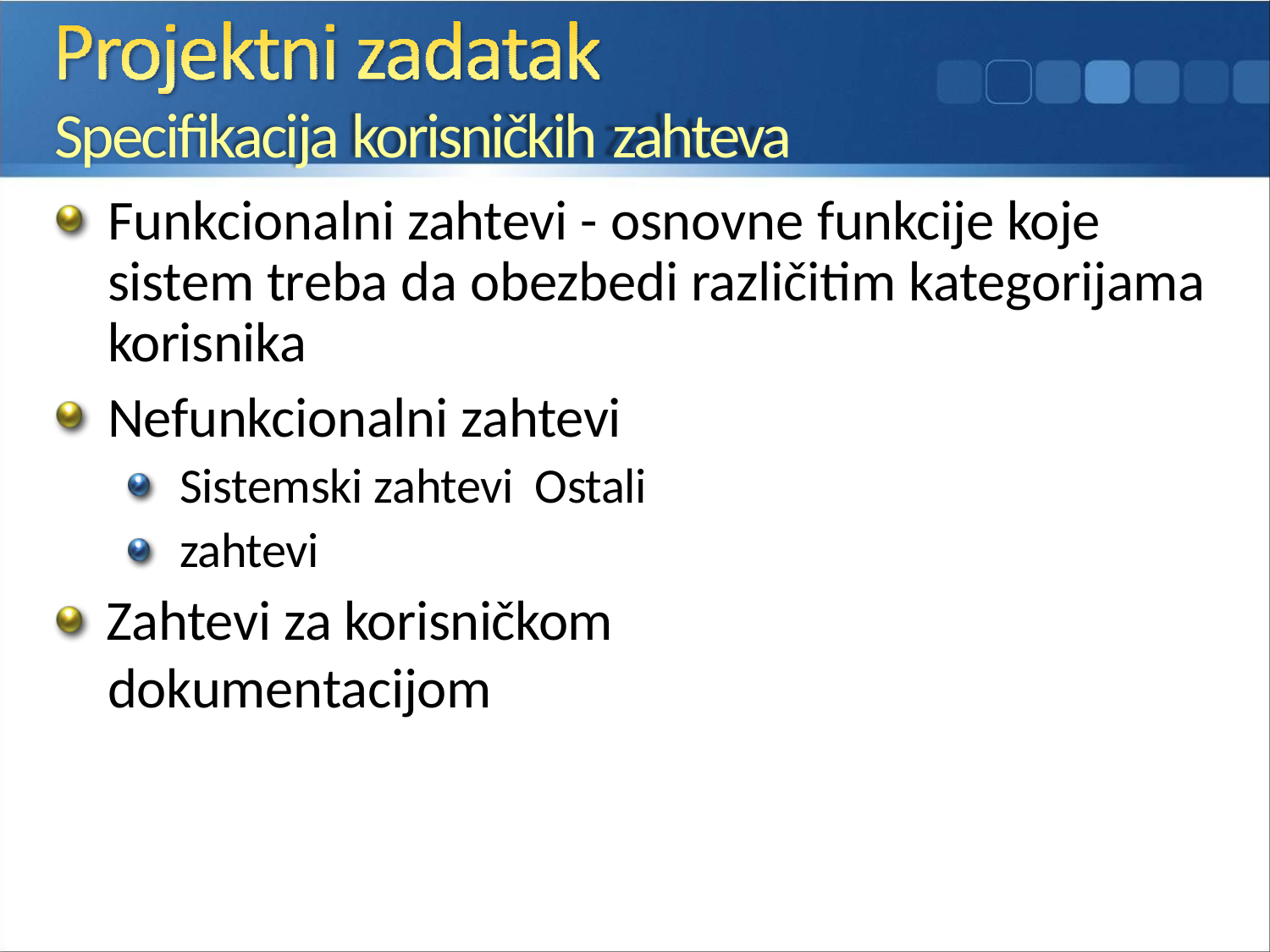

# Specifikacija korisničkih zahteva
Funkcionalni zahtevi - osnovne funkcije koje  sistem treba da obezbedi različitim kategorijama  korisnika
Nefunkcionalni zahtevi  Sistemski zahtevi  Ostali zahtevi
Zahtevi za korisničkom dokumentacijom